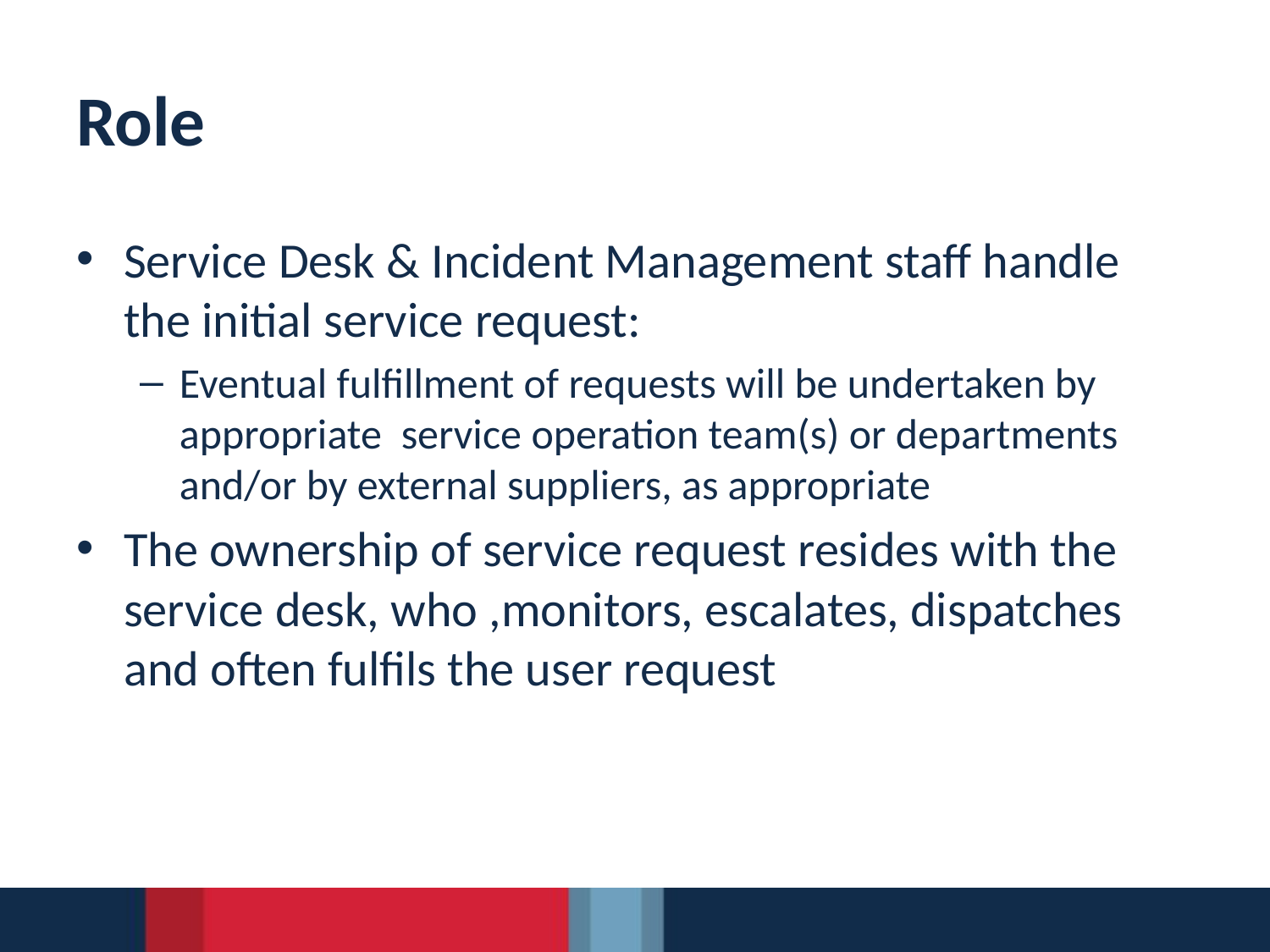

# Role
Service Desk & Incident Management staff handle the initial service request:
Eventual fulfillment of requests will be undertaken by appropriate  service operation team(s) or departments and/or by external suppliers, as appropriate
The ownership of service request resides with the service desk, who ,monitors, escalates, dispatches and often fulfils the user request